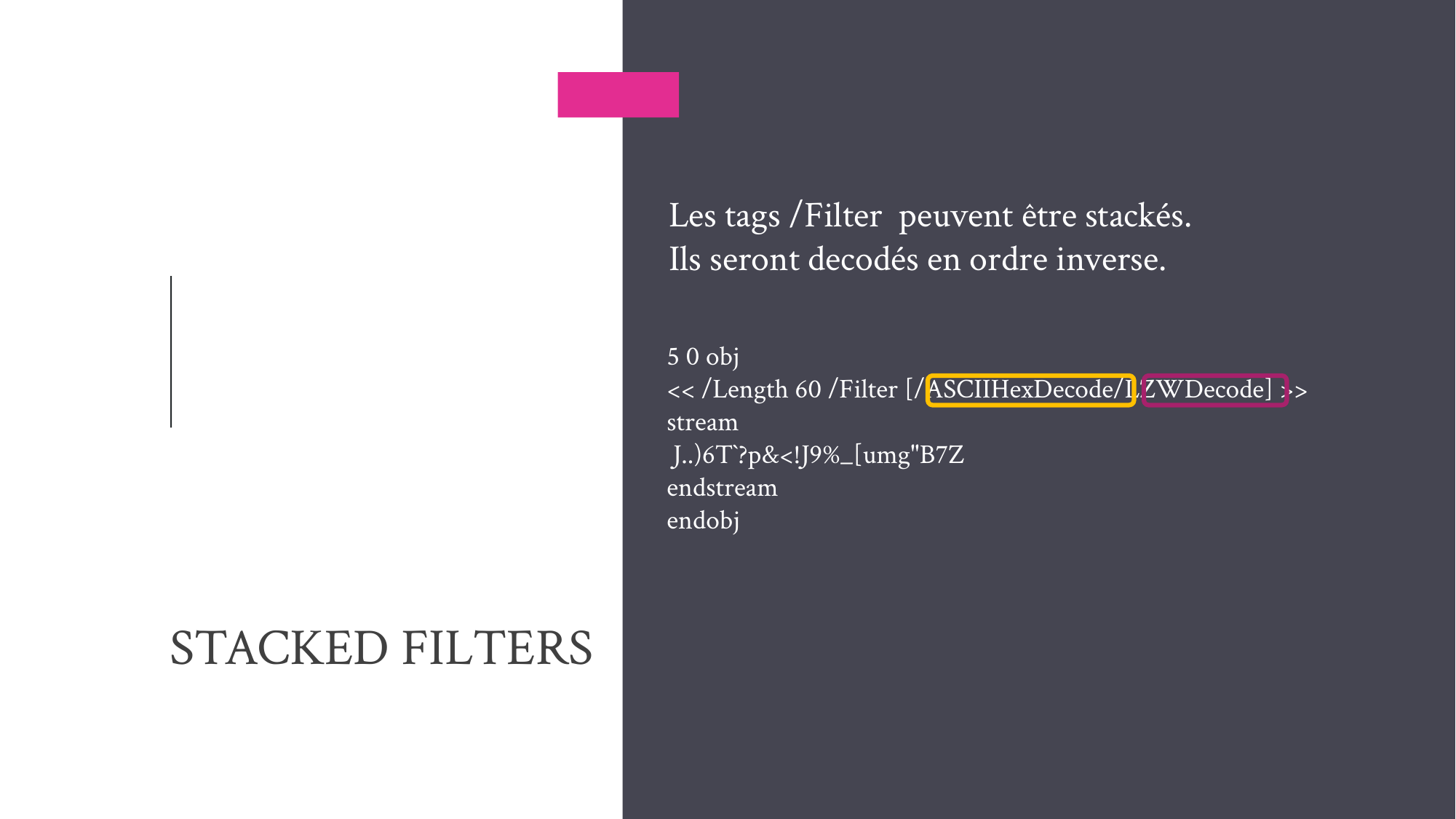

Les tags /Filter  peuvent être stackés.
Ils seront decodés en ordre inverse.
5 0 obj
<< /Length 60 /Filter [/ASCIIHexDecode/LZWDecode] >> stream
 J..)6T`?p&<!J9%_[umg"B7Z
endstream
endobj

# Stacked FILTERS